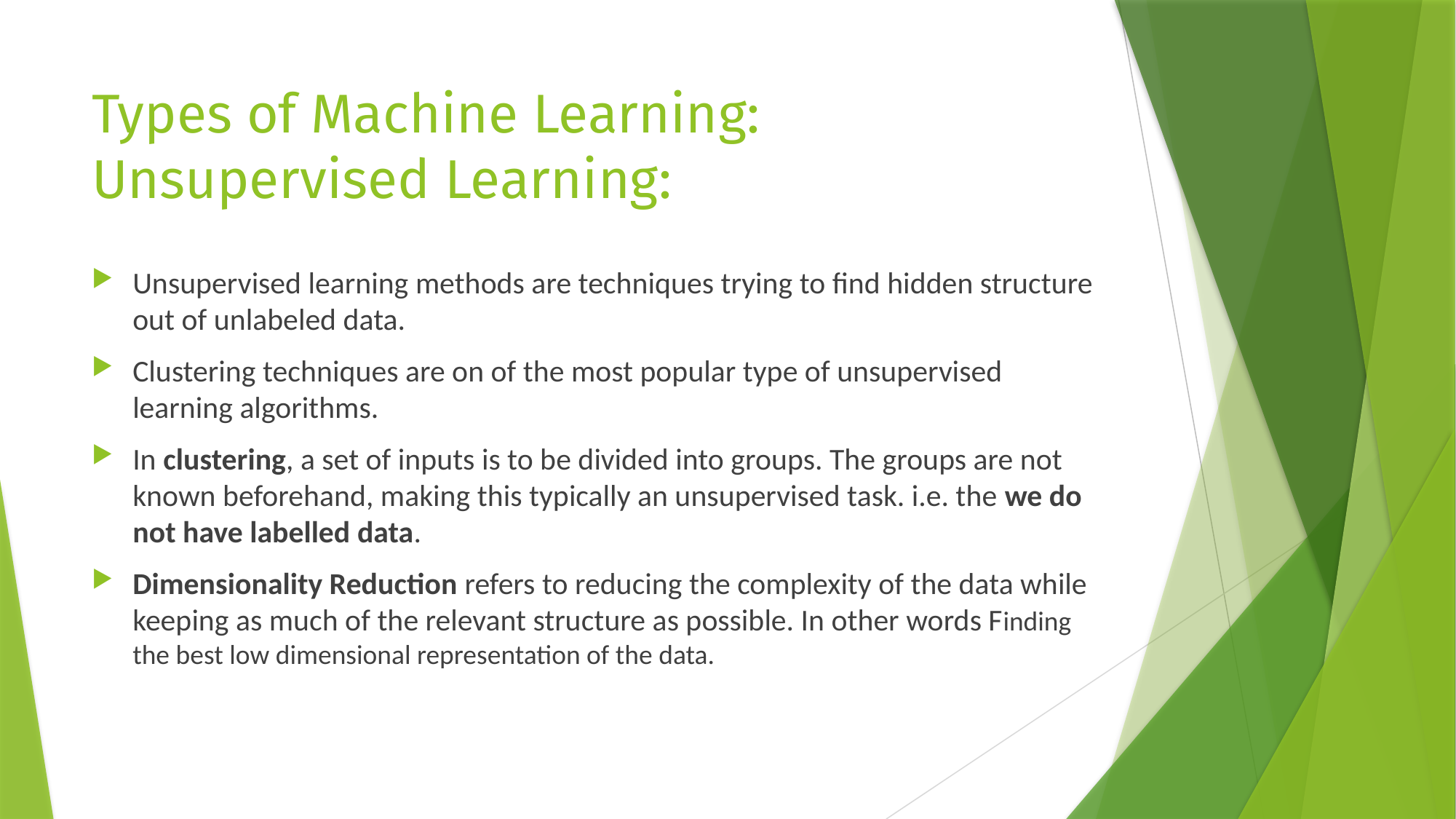

# Types of Machine Learning: Unsupervised Learning:
Unsupervised learning methods are techniques trying to find hidden structure out of unlabeled data.
Clustering techniques are on of the most popular type of unsupervised learning algorithms.
In clustering, a set of inputs is to be divided into groups. The groups are not known beforehand, making this typically an unsupervised task. i.e. the we do not have labelled data.
Dimensionality Reduction refers to reducing the complexity of the data while keeping as much of the relevant structure as possible. In other words Finding the best low dimensional representation of the data.